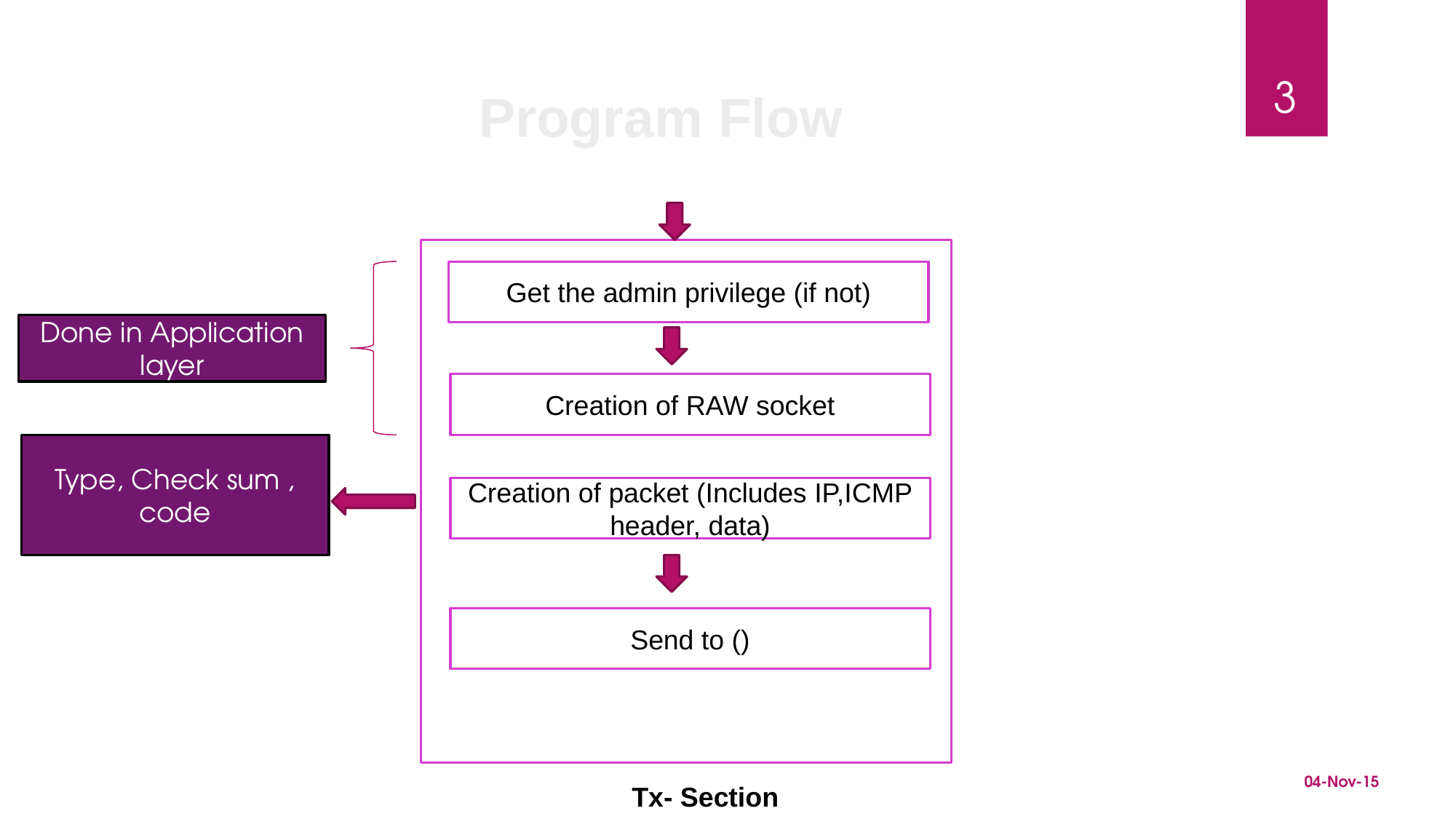

3
Program Flow
Ping www.google.com

Get the admin privilege (if not)
Done in Application layer

Creation of RAW socket
Type, Check sum , code
Creation of packet (Includes IP,ICMP header, data)

Send to ()

04-Nov-15
Tx- Section